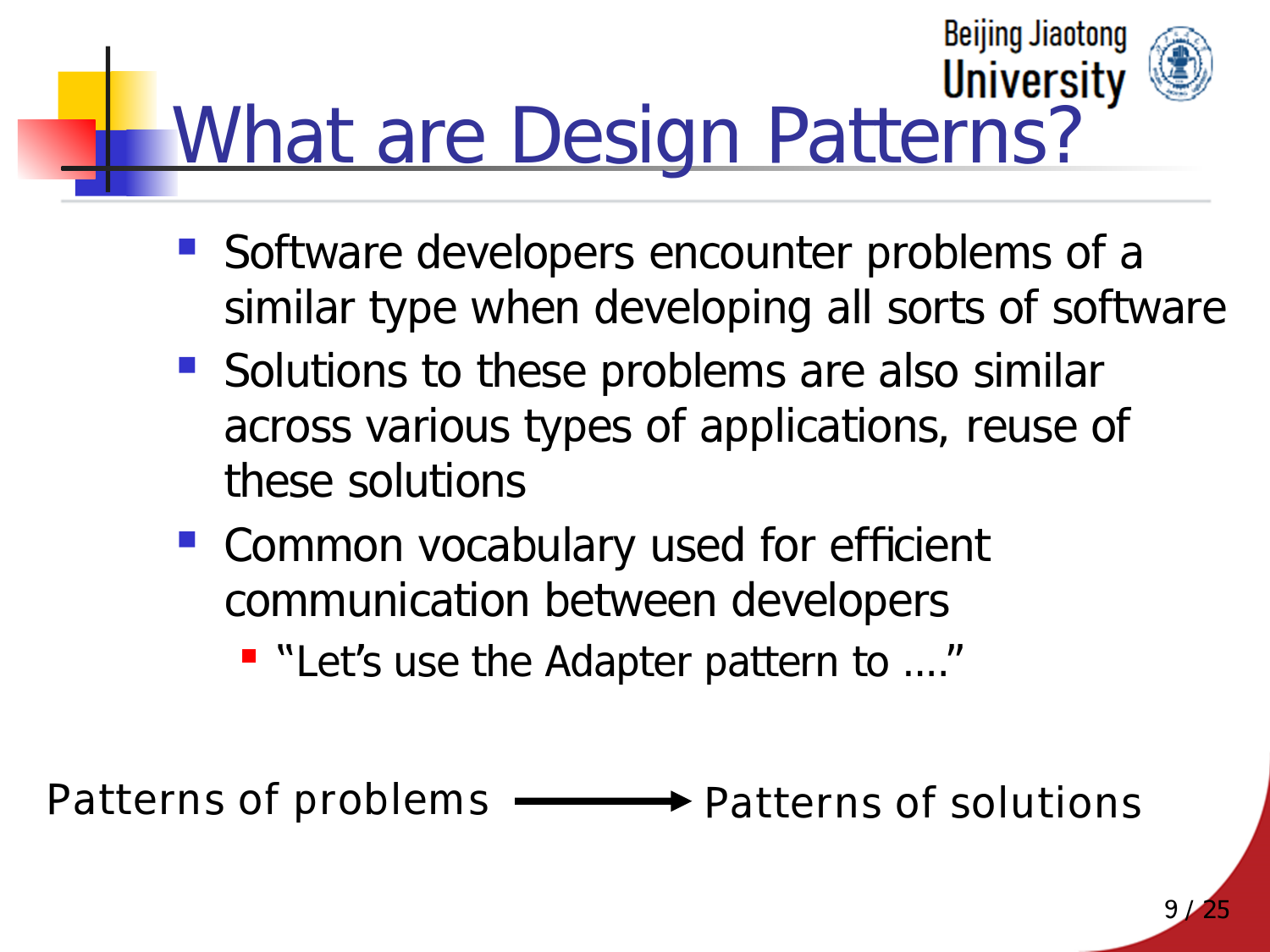

# What are Design Patterns?
Software developers encounter problems of a similar type when developing all sorts of software
Solutions to these problems are also similar across various types of applications, reuse of these solutions
Common vocabulary used for efficient communication between developers
“Let’s use the Adapter pattern to ….”
Patterns of problems
Patterns of solutions
9